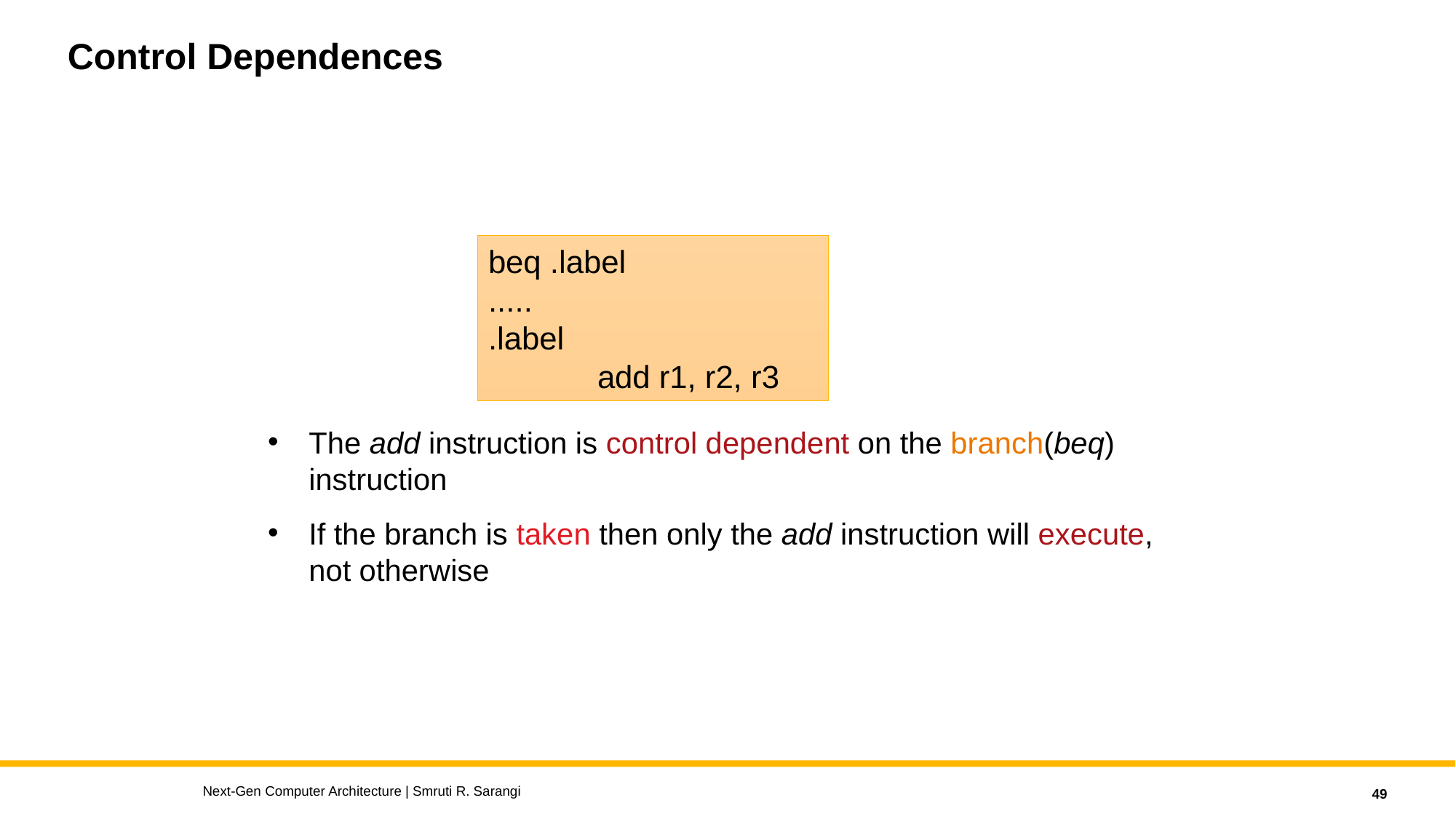

# Control Dependences
beq .label
.....
.label
	add r1, r2, r3
The add instruction is control dependent on the branch(beq) instruction
If the branch is taken then only the add instruction will execute, not otherwise
Next-Gen Computer Architecture | Smruti R. Sarangi
49